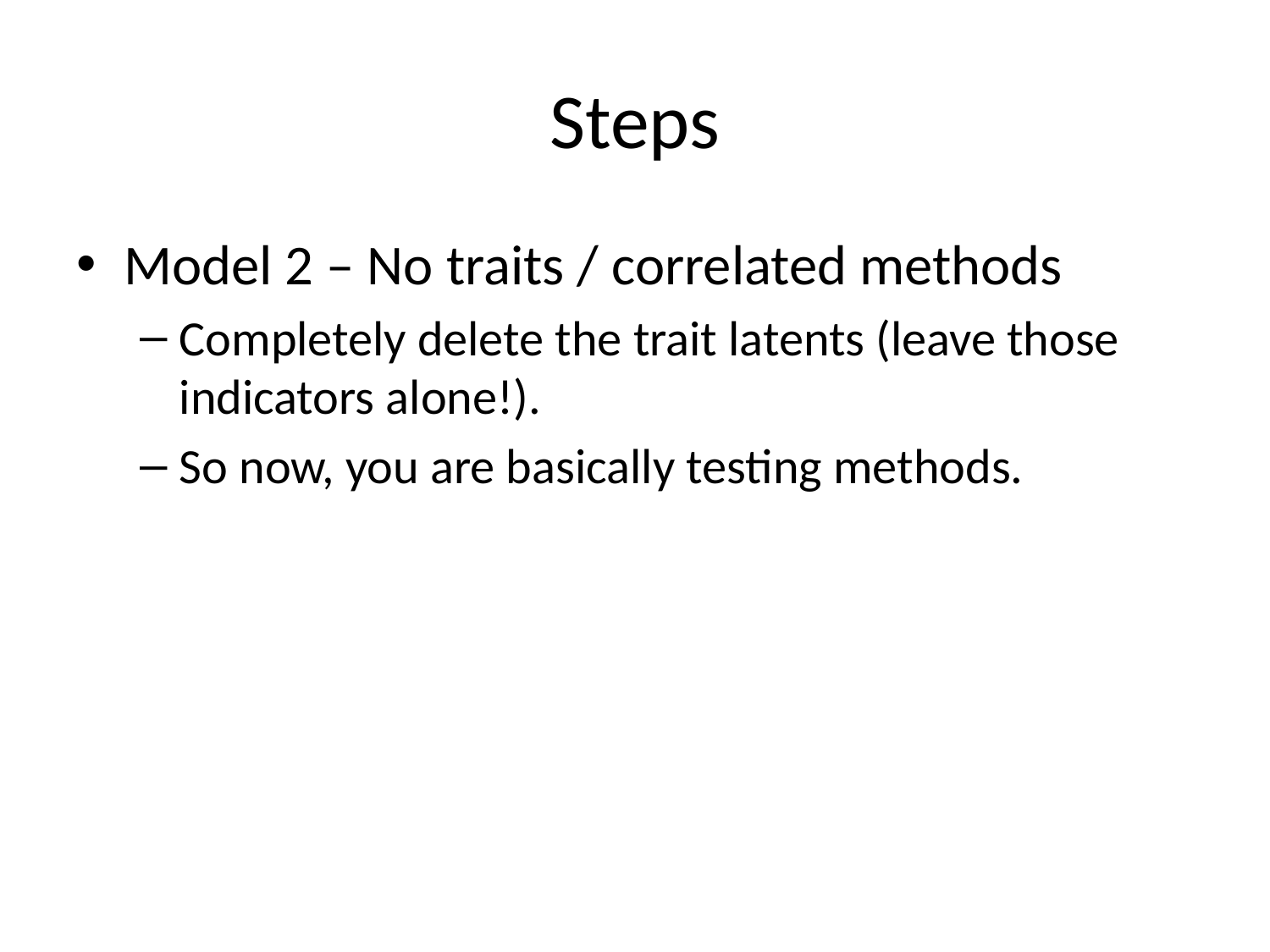

# Steps
Model 2 – No traits / correlated methods
Completely delete the trait latents (leave those indicators alone!).
So now, you are basically testing methods.